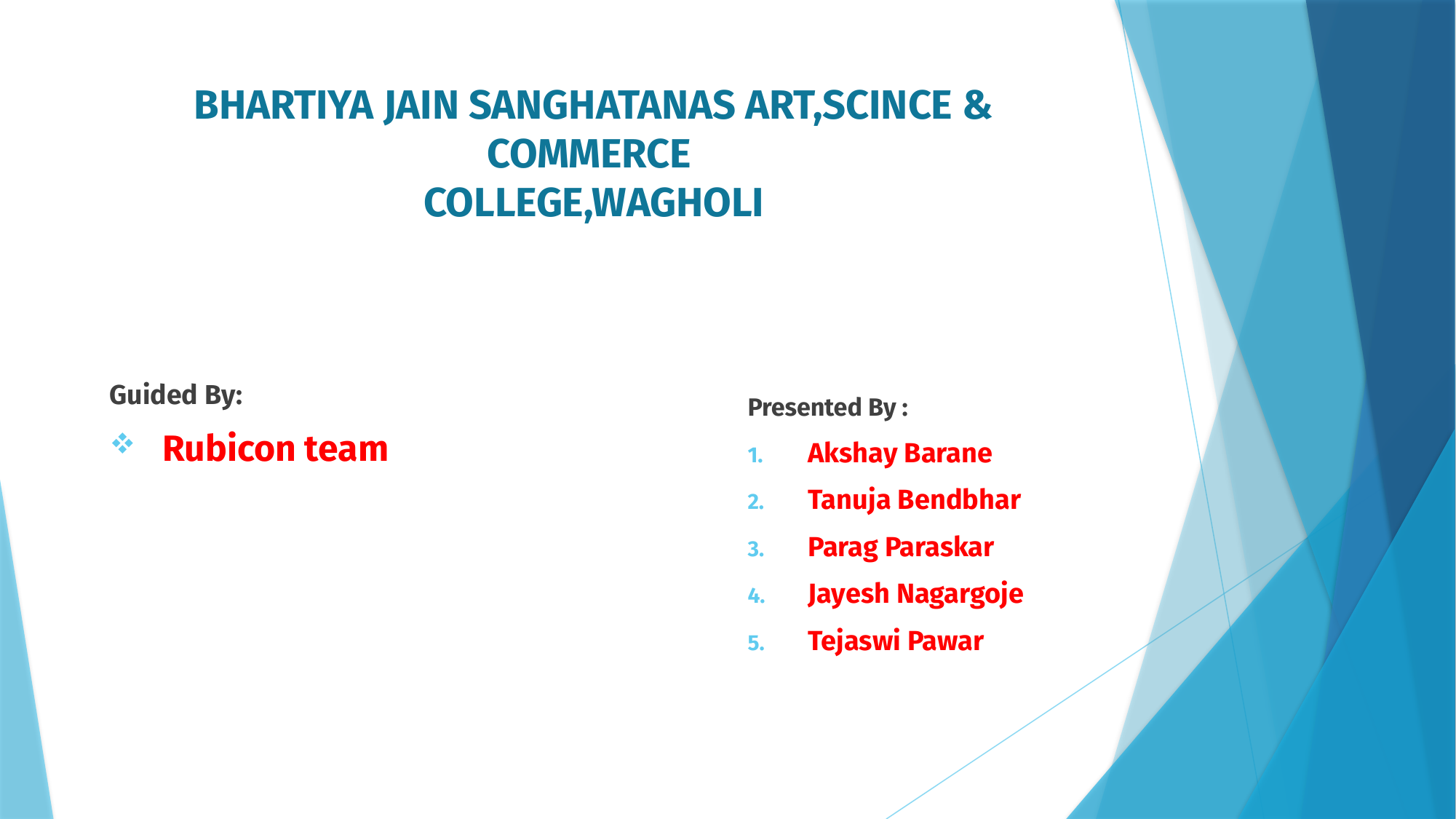

# BHARTIYA JAIN SANGHATANAS ART,SCINCE & COMMERCE COLLEGE,WAGHOLI
Guided By:
 Rubicon team
Presented By :
Akshay Barane
Tanuja Bendbhar
Parag Paraskar
Jayesh Nagargoje
Tejaswi Pawar